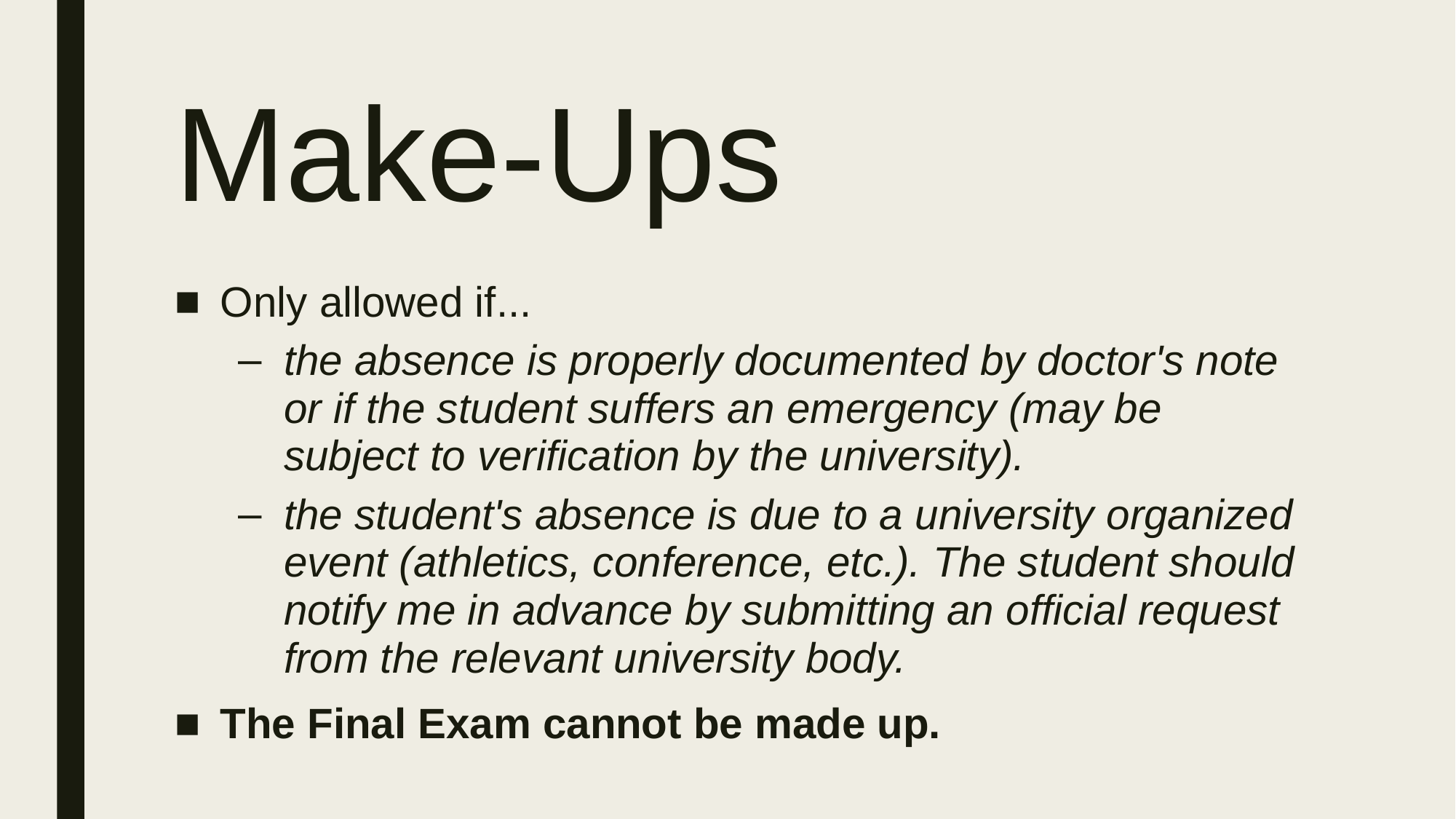

# Make-Ups
Only allowed if...
the absence is properly documented by doctor's note or if the student suffers an emergency (may be subject to verification by the university).
the student's absence is due to a university organized event (athletics, conference, etc.). The student should notify me in advance by submitting an official request from the relevant university body.
The Final Exam cannot be made up.